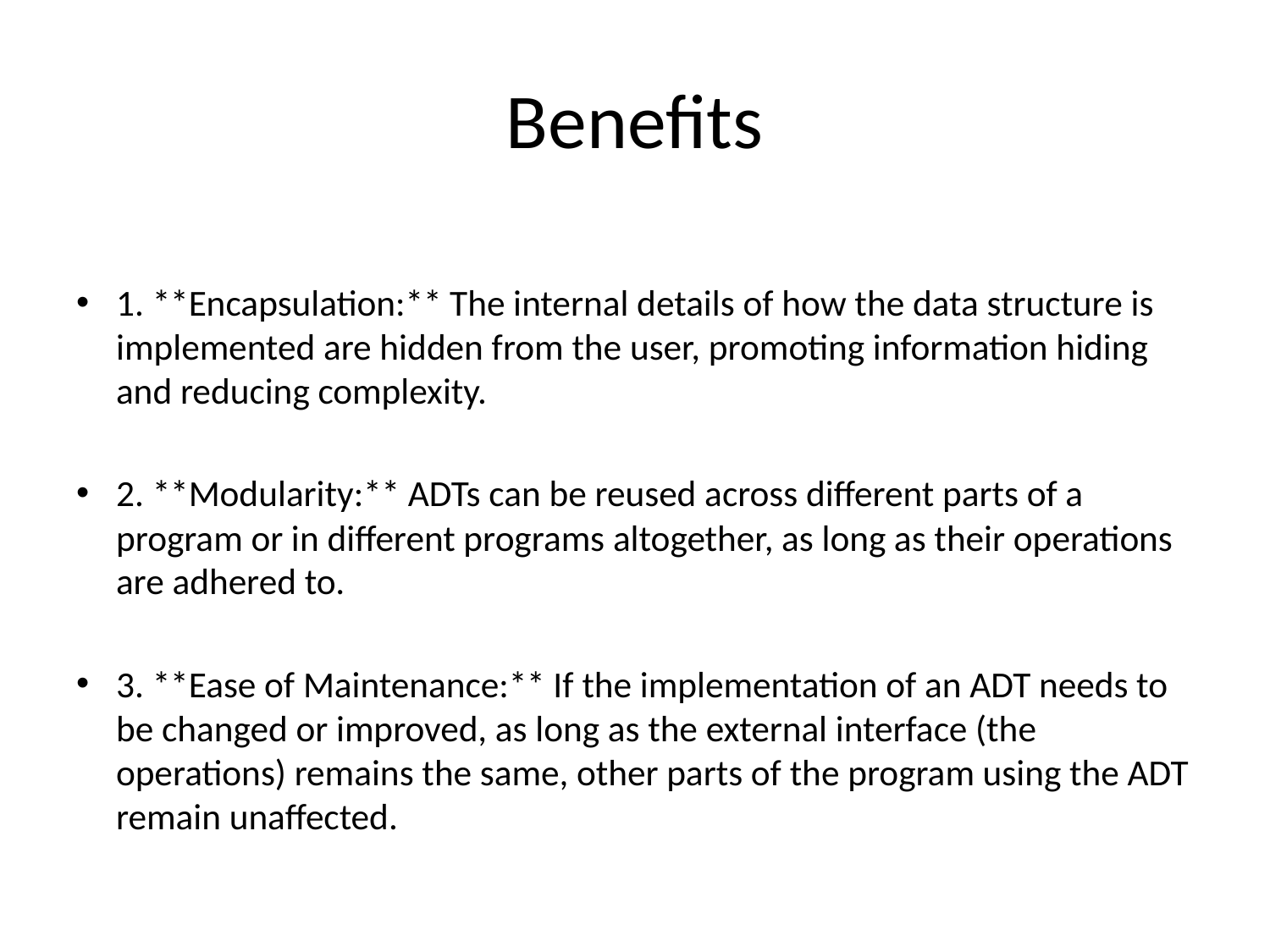

# Benefits

1. **Encapsulation:** The internal details of how the data structure is implemented are hidden from the user, promoting information hiding and reducing complexity.

2. **Modularity:** ADTs can be reused across different parts of a program or in different programs altogether, as long as their operations are adhered to.

3. **Ease of Maintenance:** If the implementation of an ADT needs to be changed or improved, as long as the external interface (the operations) remains the same, other parts of the program using the ADT remain unaffected.